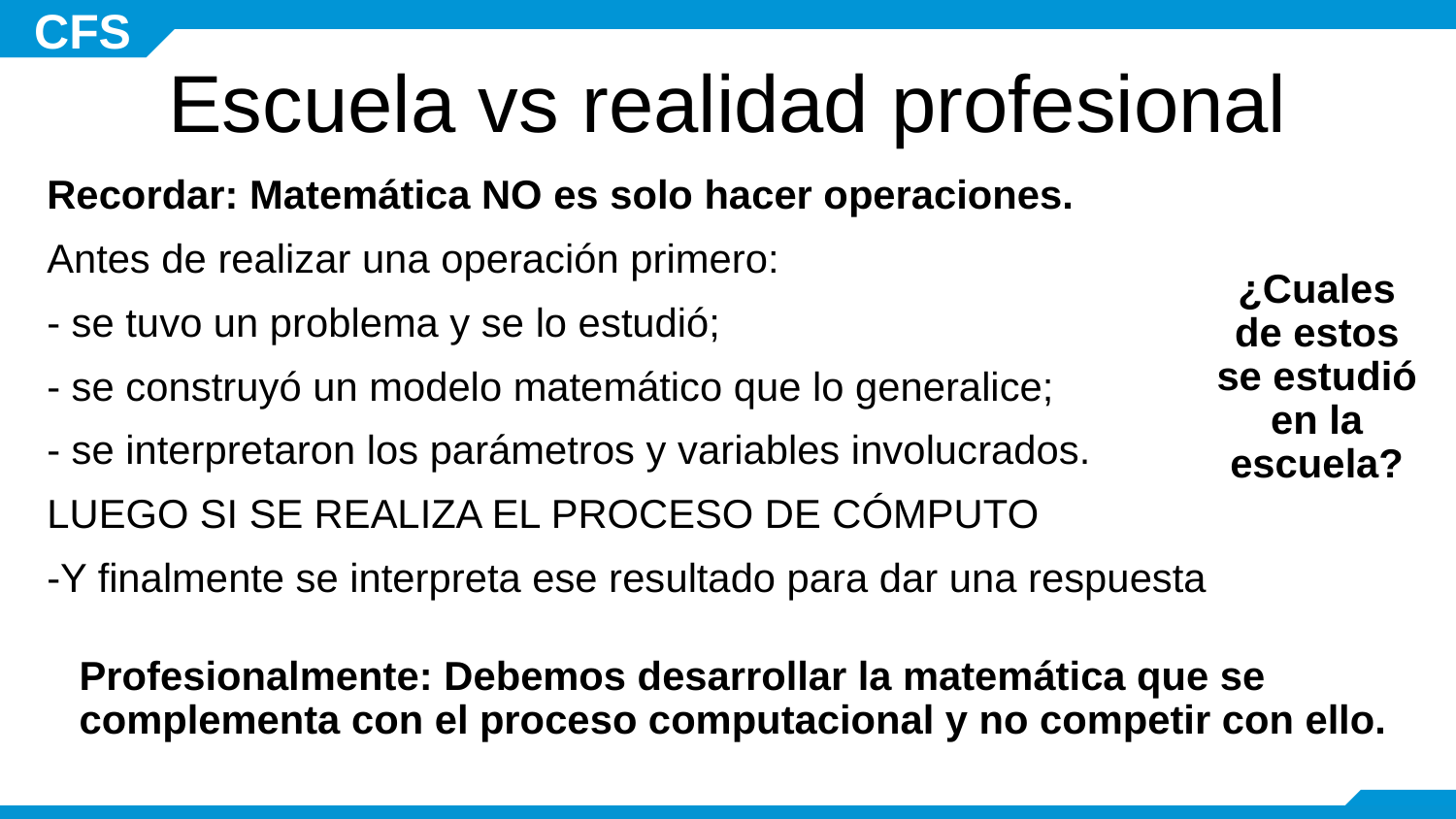

# Escuela vs realidad profesional
Recordar: Matemática NO es solo hacer operaciones.
Antes de realizar una operación primero:
- se tuvo un problema y se lo estudió;
- se construyó un modelo matemático que lo generalice;
- se interpretaron los parámetros y variables involucrados.
LUEGO SI SE REALIZA EL PROCESO DE CÓMPUTO
-Y finalmente se interpreta ese resultado para dar una respuesta

¿Cuales de estos se estudió en la escuela?
Profesionalmente: Debemos desarrollar la matemática que se complementa con el proceso computacional y no competir con ello.